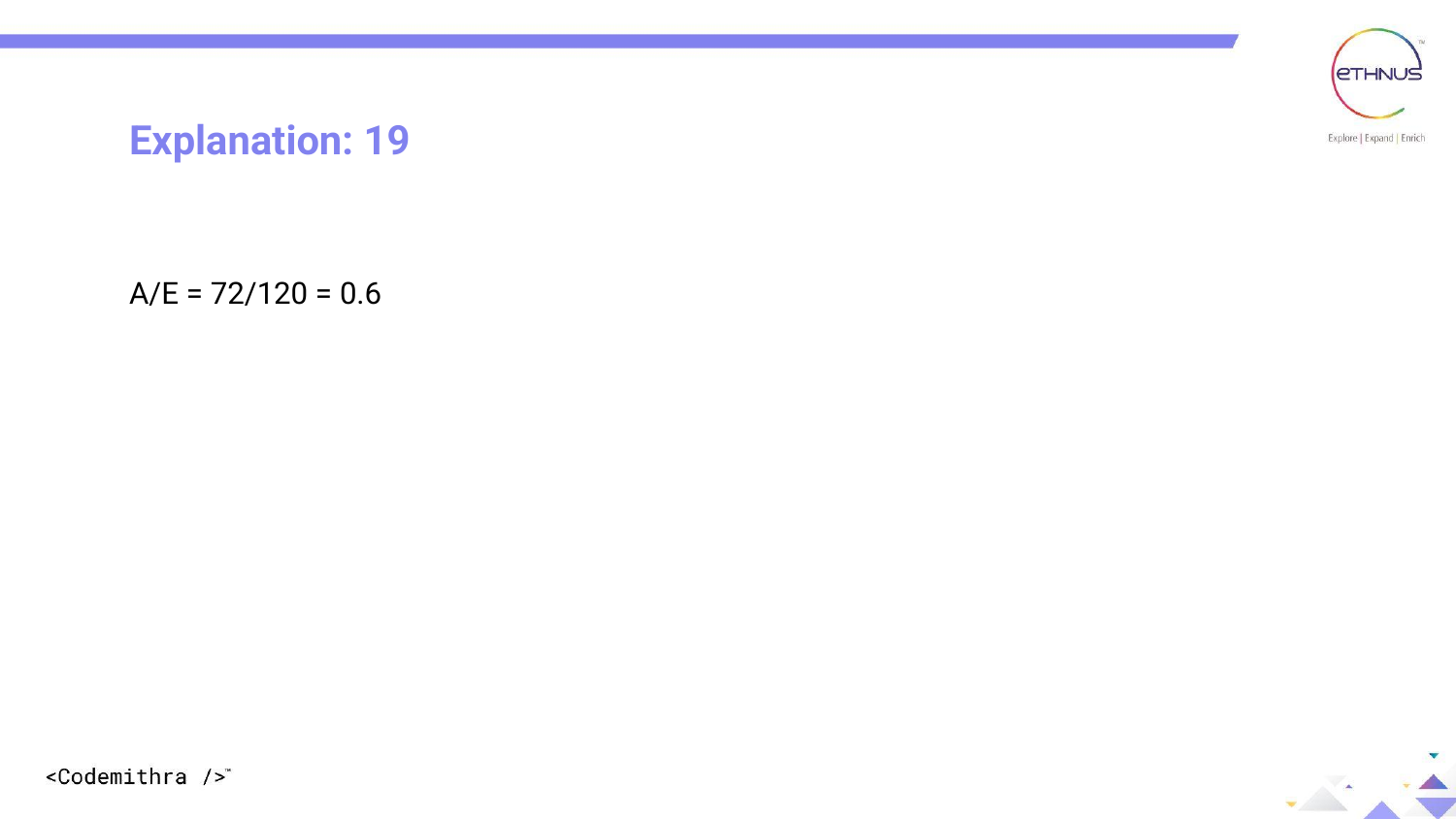

Explanation:
Explanation: 19
A/E = 72/120 = 0.6